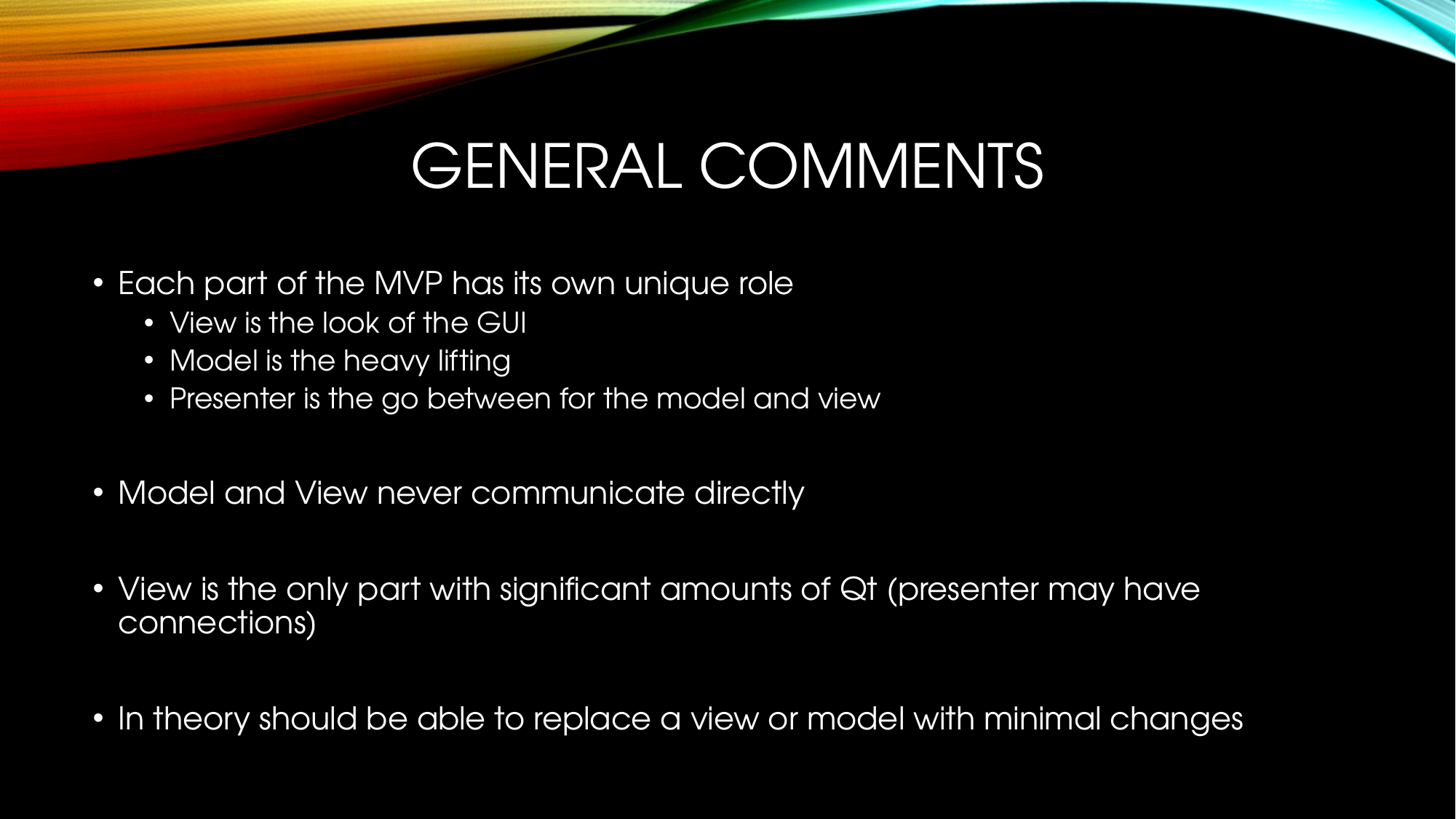

# General comments
Each part of the MVP has its own unique role
View is the look of the GUI
Model is the heavy lifting
Presenter is the go between for the model and view

Model and View never communicate directly

View is the only part with significant amounts of Qt (presenter may have connections)

In theory should be able to replace a view or model with minimal changes